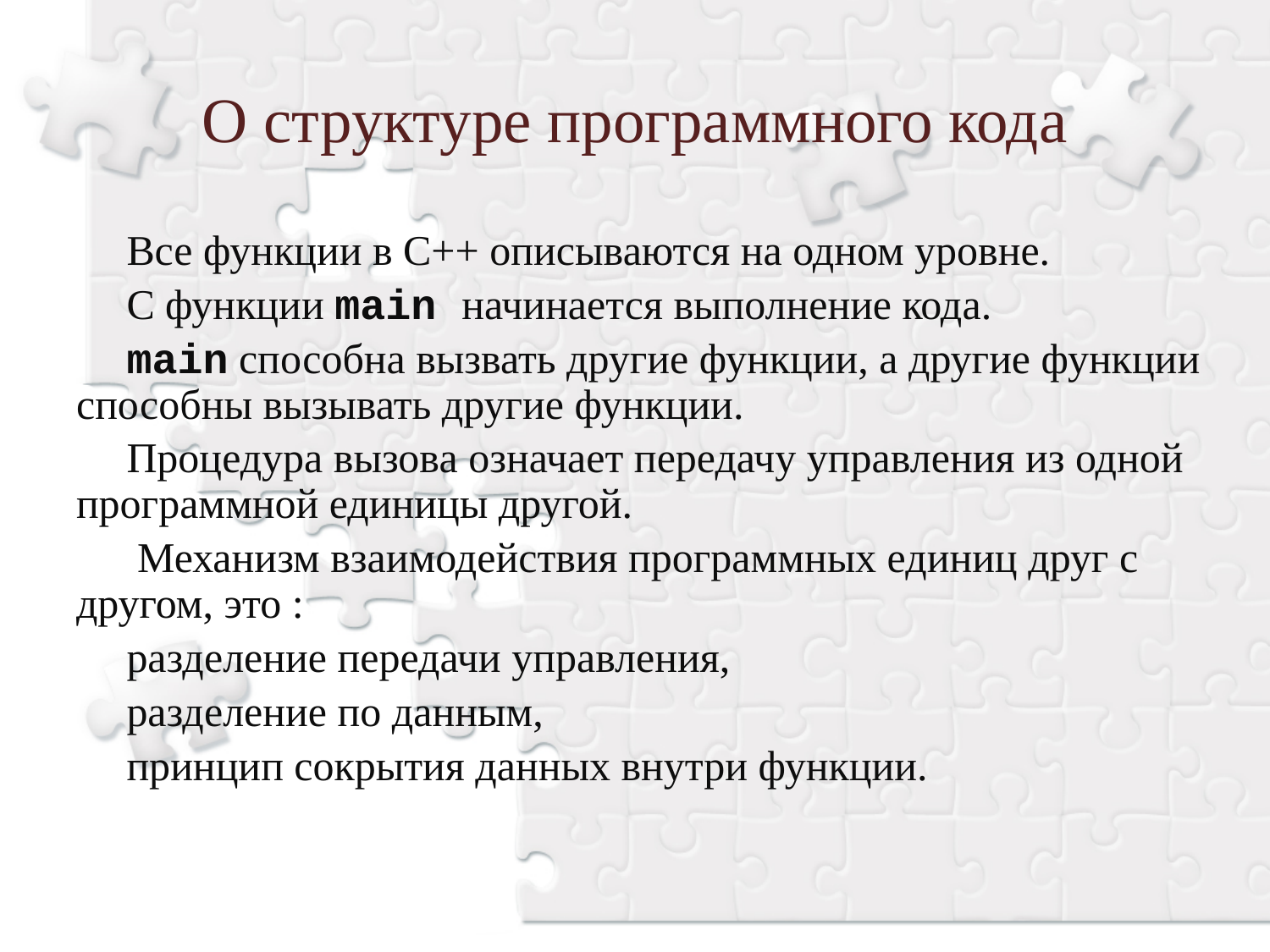

О структуре программного кода
Все функции в С++ описываются на одном уровне.
С функции main начинается выполнение кода.
main способна вызвать другие функции, а другие функции способны вызывать другие функции.
Процедура вызова означает передачу управления из одной программной единицы другой.
 Механизм взаимодействия программных единиц друг с другом, это :
разделение передачи управления,
разделение по данным,
принцип сокрытия данных внутри функции.